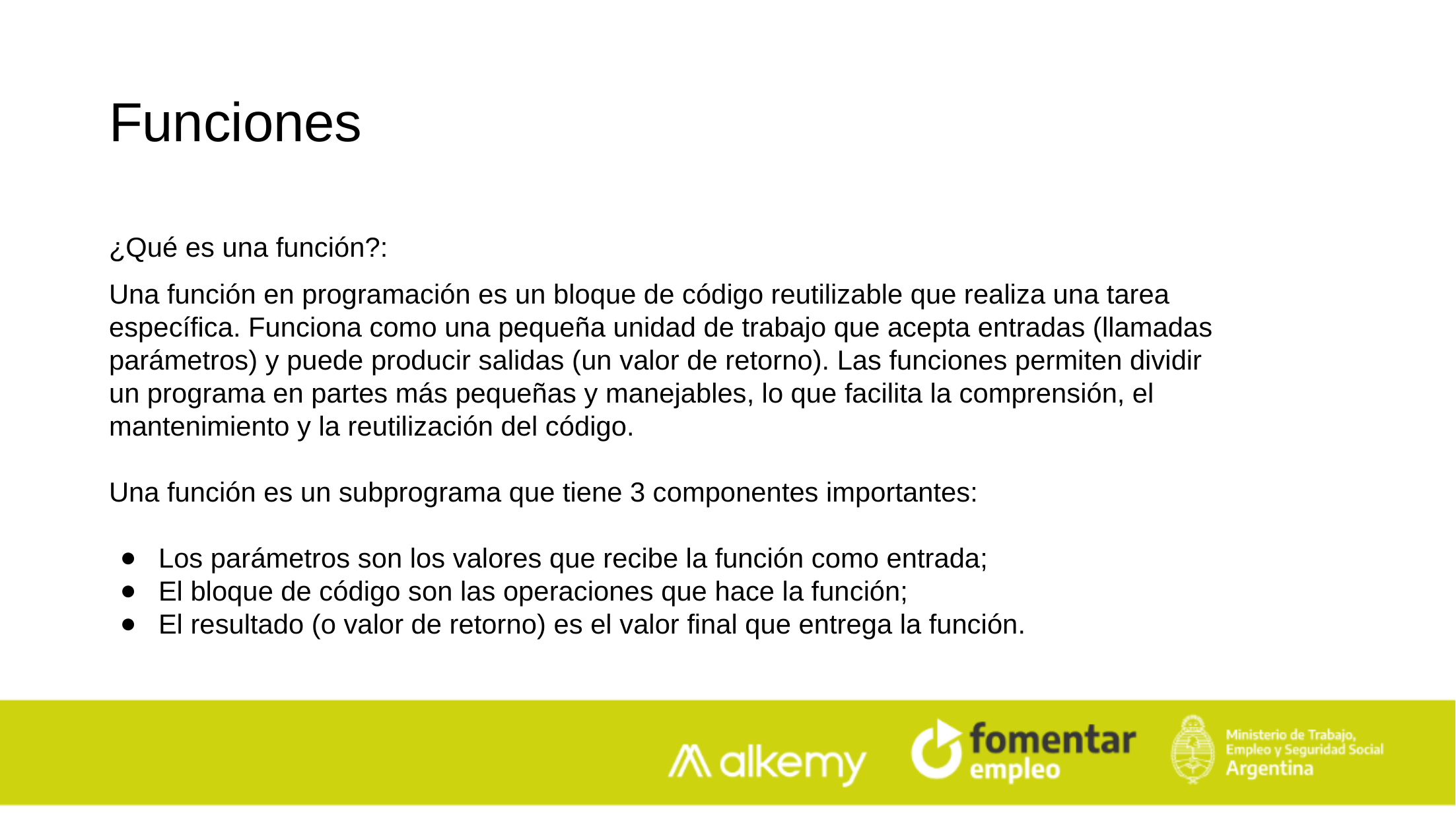

Funciones
¿Qué es una función?:
Una función en programación es un bloque de código reutilizable que realiza una tarea específica. Funciona como una pequeña unidad de trabajo que acepta entradas (llamadas parámetros) y puede producir salidas (un valor de retorno). Las funciones permiten dividir un programa en partes más pequeñas y manejables, lo que facilita la comprensión, el mantenimiento y la reutilización del código.

Una función es un subprograma que tiene 3 componentes importantes:

Los parámetros son los valores que recibe la función como entrada;
El bloque de código son las operaciones que hace la función;
El resultado (o valor de retorno) es el valor final que entrega la función.